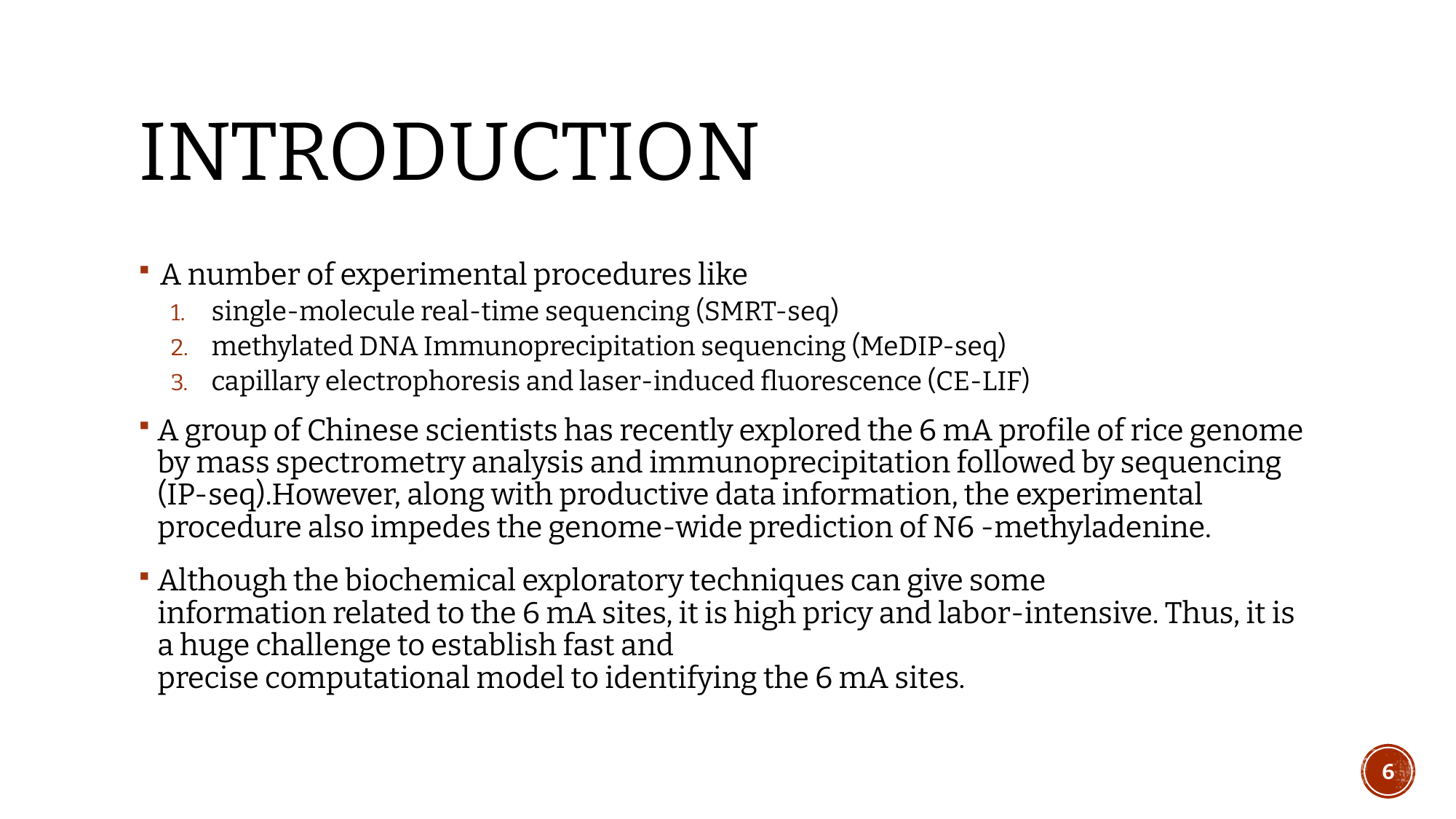

# INTRODUCTION
A number of experimental procedures like
single-molecule real-time sequencing (SMRT-seq)
methylated DNA Immunoprecipitation sequencing (MeDIP-seq)
capillary electrophoresis and laser-induced fluorescence (CE-LIF)
A group of Chinese scientists has recently explored the 6 mA profile of rice genome by mass spectrometry analysis and immunoprecipitation followed by sequencing (IP-seq).However, along with productive data information, the experimental procedure also impedes the genome-wide prediction of N6 -methyladenine.
Although the biochemical exploratory techniques can give some information related to the 6 mA sites, it is high pricy and labor-intensive. Thus, it is a huge challenge to establish fast and precise computational model to identifying the 6 mA sites.
6